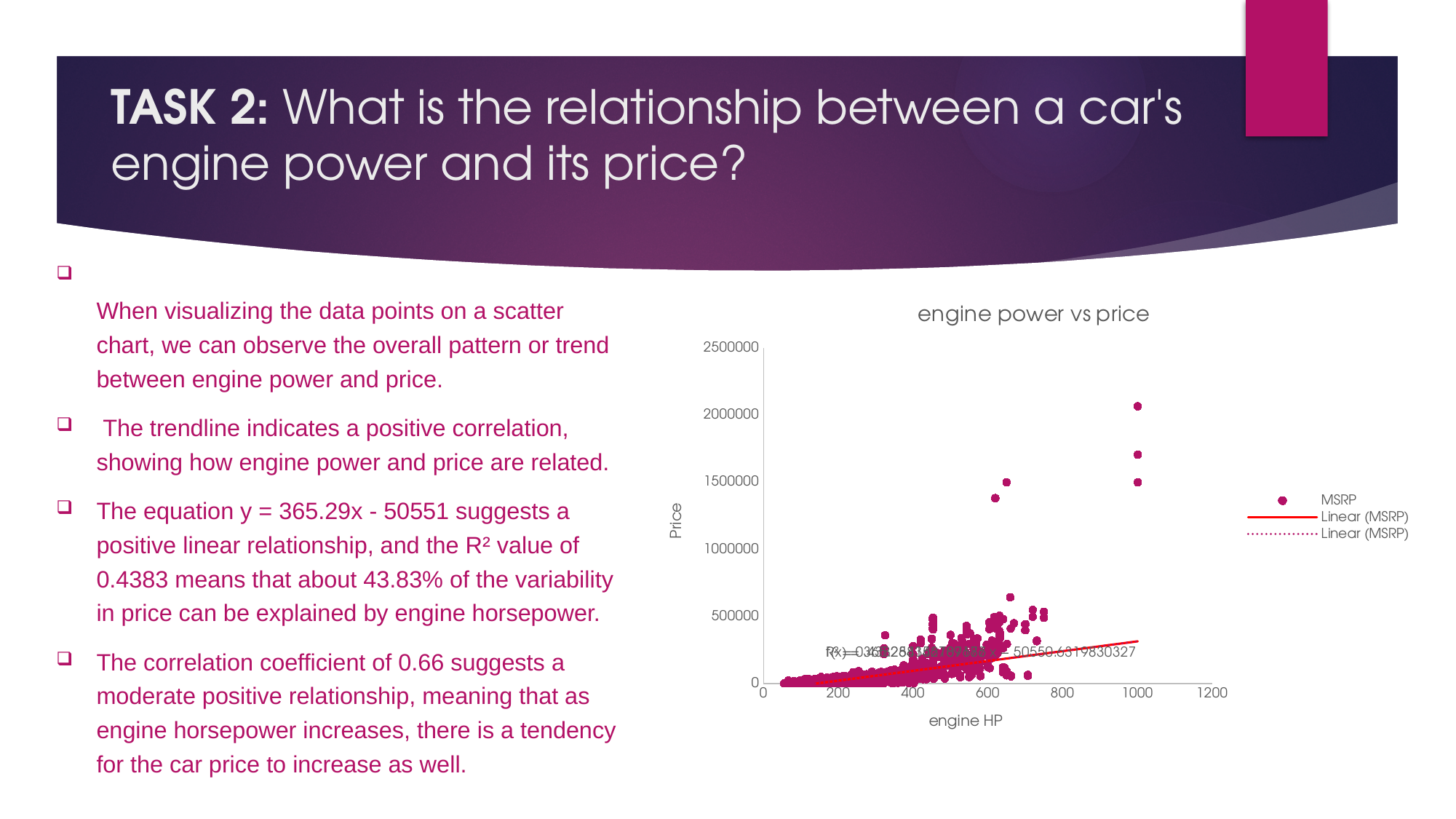

# TASK 2: What is the relationship between a car's engine power and its price?
When visualizing the data points on a scatter chart, we can observe the overall pattern or trend between engine power and price.
 The trendline indicates a positive correlation, showing how engine power and price are related.
The equation y = 365.29x - 50551 suggests a positive linear relationship, and the R² value of 0.4383 means that about 43.83% of the variability in price can be explained by engine horsepower.
The correlation coefficient of 0.66 suggests a moderate positive relationship, meaning that as engine horsepower increases, there is a tendency for the car price to increase as well.

### Chart: engine power vs price

| Category | MSRP |
|---|---|